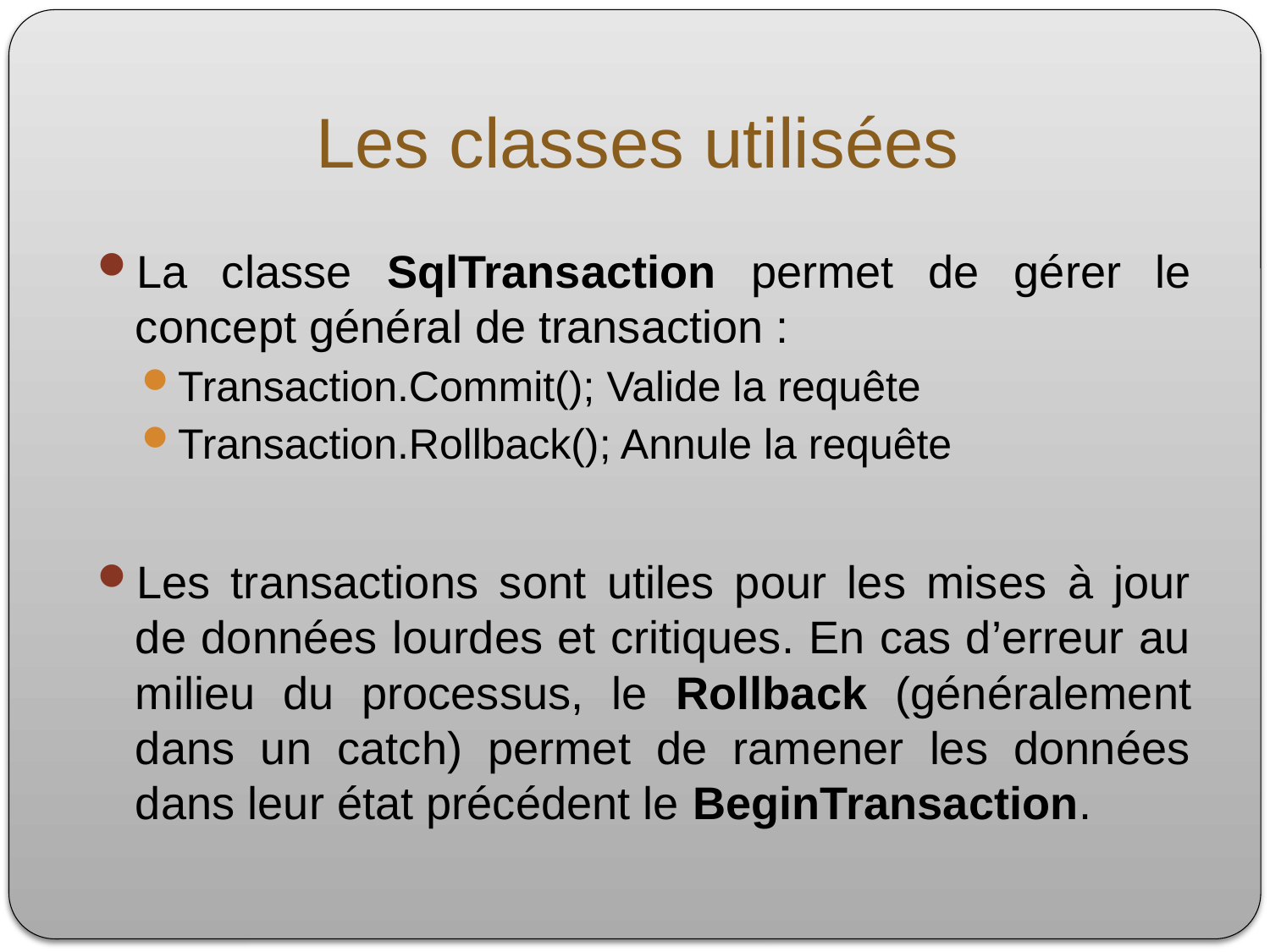

# Les classes utilisées
La classe SqlTransaction permet de gérer le concept général de transaction :
Transaction.Commit(); Valide la requête
Transaction.Rollback(); Annule la requête

Les transactions sont utiles pour les mises à jour de données lourdes et critiques. En cas d’erreur au milieu du processus, le Rollback (généralement dans un catch) permet de ramener les données dans leur état précédent le BeginTransaction.